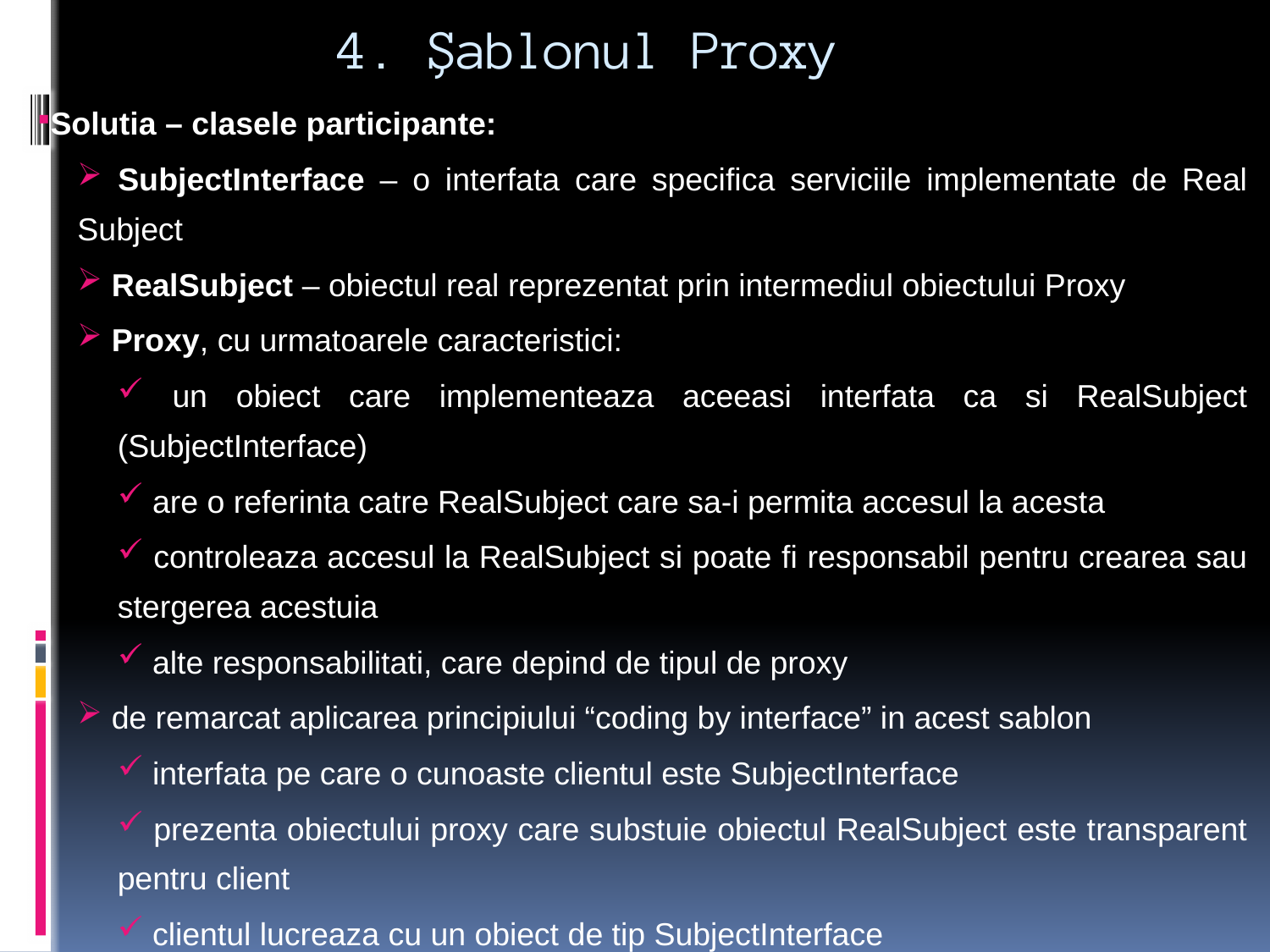

# 4. Şablonul Proxy
Solutia – clasele participante:
 SubjectInterface – o interfata care specifica serviciile implementate de Real Subject
 RealSubject – obiectul real reprezentat prin intermediul obiectului Proxy
 Proxy, cu urmatoarele caracteristici:
 un obiect care implementeaza aceeasi interfata ca si RealSubject (SubjectInterface)
 are o referinta catre RealSubject care sa-i permita accesul la acesta
 controleaza accesul la RealSubject si poate fi responsabil pentru crearea sau stergerea acestuia
 alte responsabilitati, care depind de tipul de proxy
 de remarcat aplicarea principiului “coding by interface” in acest sablon
 interfata pe care o cunoaste clientul este SubjectInterface
 prezenta obiectului proxy care substuie obiectul RealSubject este transparent pentru client
 clientul lucreaza cu un obiect de tip SubjectInterface